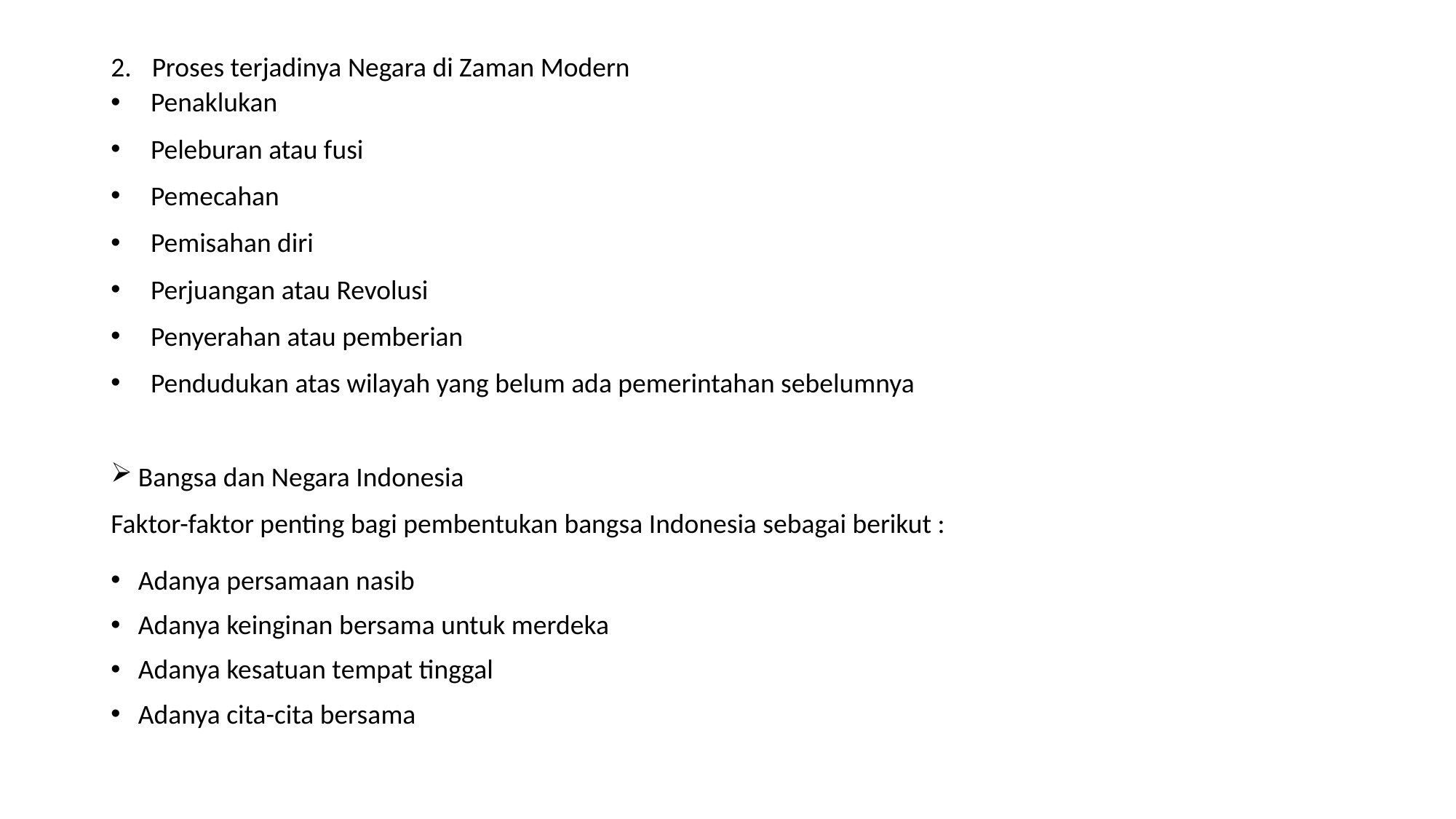

Proses terjadinya Negara di Zaman Modern
  Penaklukan
  Peleburan atau fusi
  Pemecahan
  Pemisahan diri
  Perjuangan atau Revolusi
  Penyerahan atau pemberian
  Pendudukan atas wilayah yang belum ada pemerintahan sebelumnya

Bangsa dan Negara Indonesia
Faktor-faktor penting bagi pembentukan bangsa Indonesia sebagai berikut :
Adanya persamaan nasib
Adanya keinginan bersama untuk merdeka
Adanya kesatuan tempat tinggal
Adanya cita-cita bersama